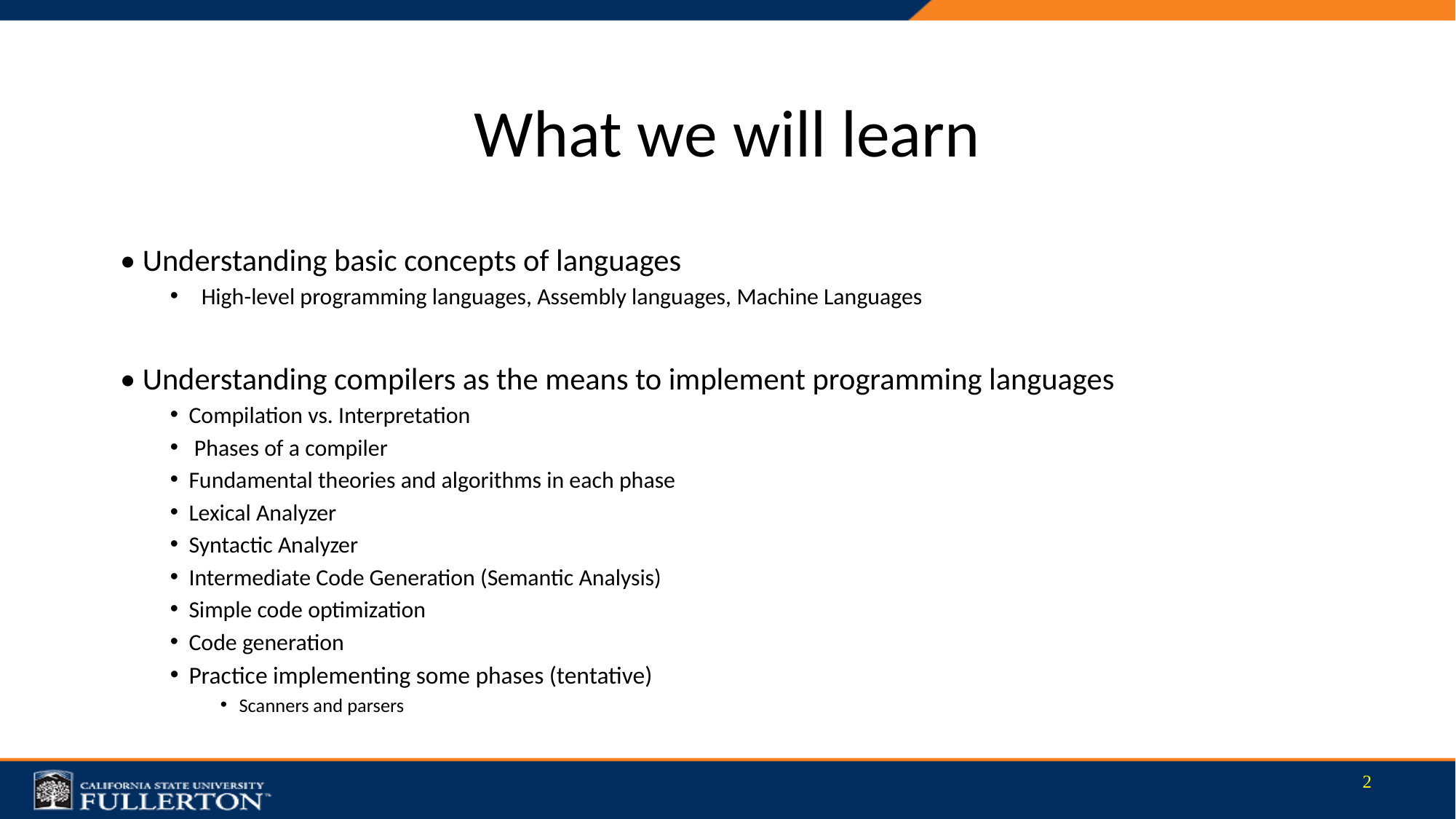

# What we will learn

• Understanding basic concepts of languages
High-level programming languages, Assembly languages, Machine Languages

• Understanding compilers as the means to implement programming languages
Compilation vs. Interpretation
 Phases of a compiler
Fundamental theories and algorithms in each phase
Lexical Analyzer
Syntactic Analyzer
Intermediate Code Generation (Semantic Analysis)
Simple code optimization
Code generation
Practice implementing some phases (tentative)
Scanners and parsers
2